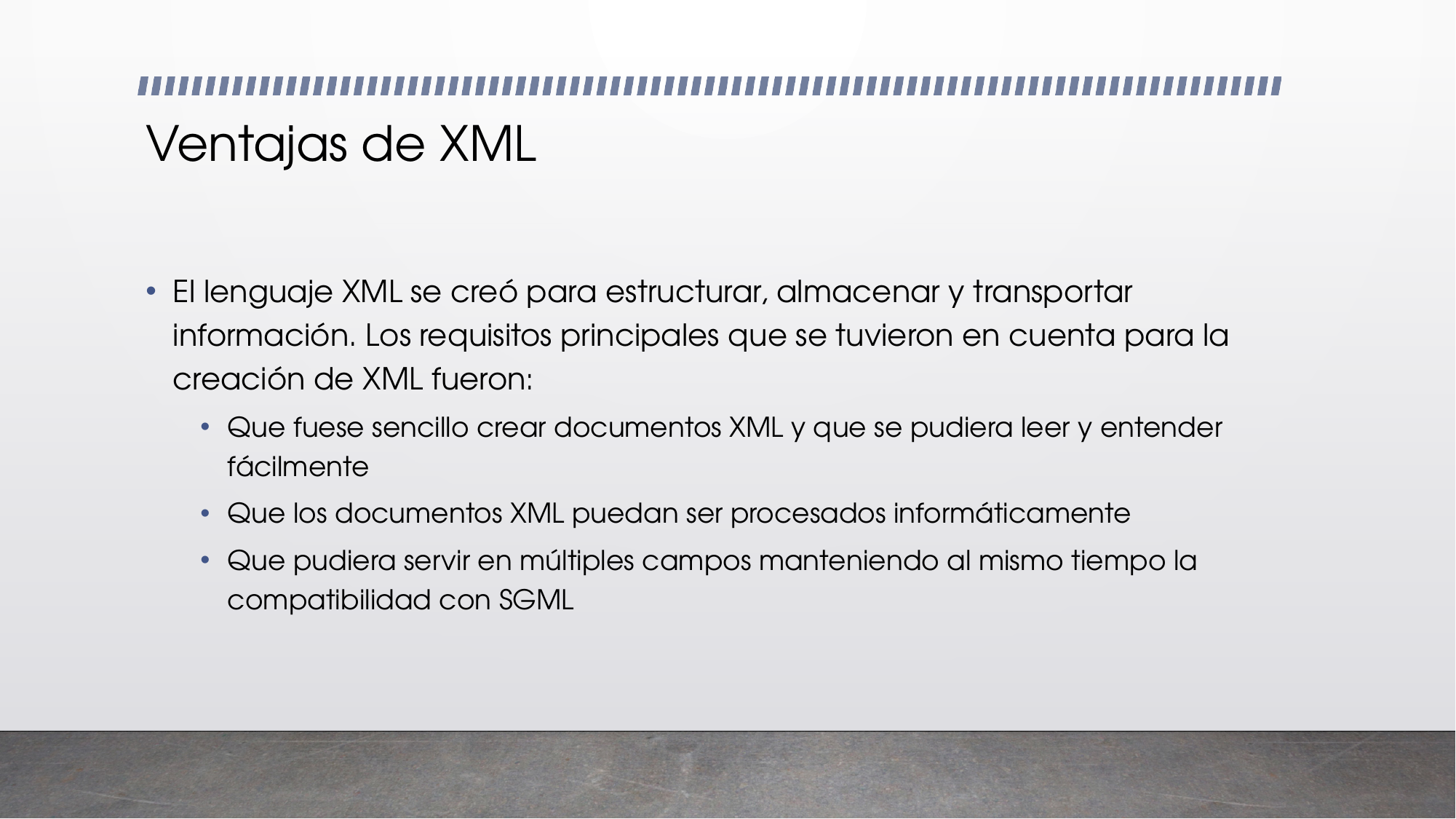

# Ventajas de XML
El lenguaje XML se creó para estructurar, almacenar y transportar información. Los requisitos principales que se tuvieron en cuenta para la creación de XML fueron:
Que fuese sencillo crear documentos XML y que se pudiera leer y entender fácilmente
Que los documentos XML puedan ser procesados informáticamente
Que pudiera servir en múltiples campos manteniendo al mismo tiempo la compatibilidad con SGML